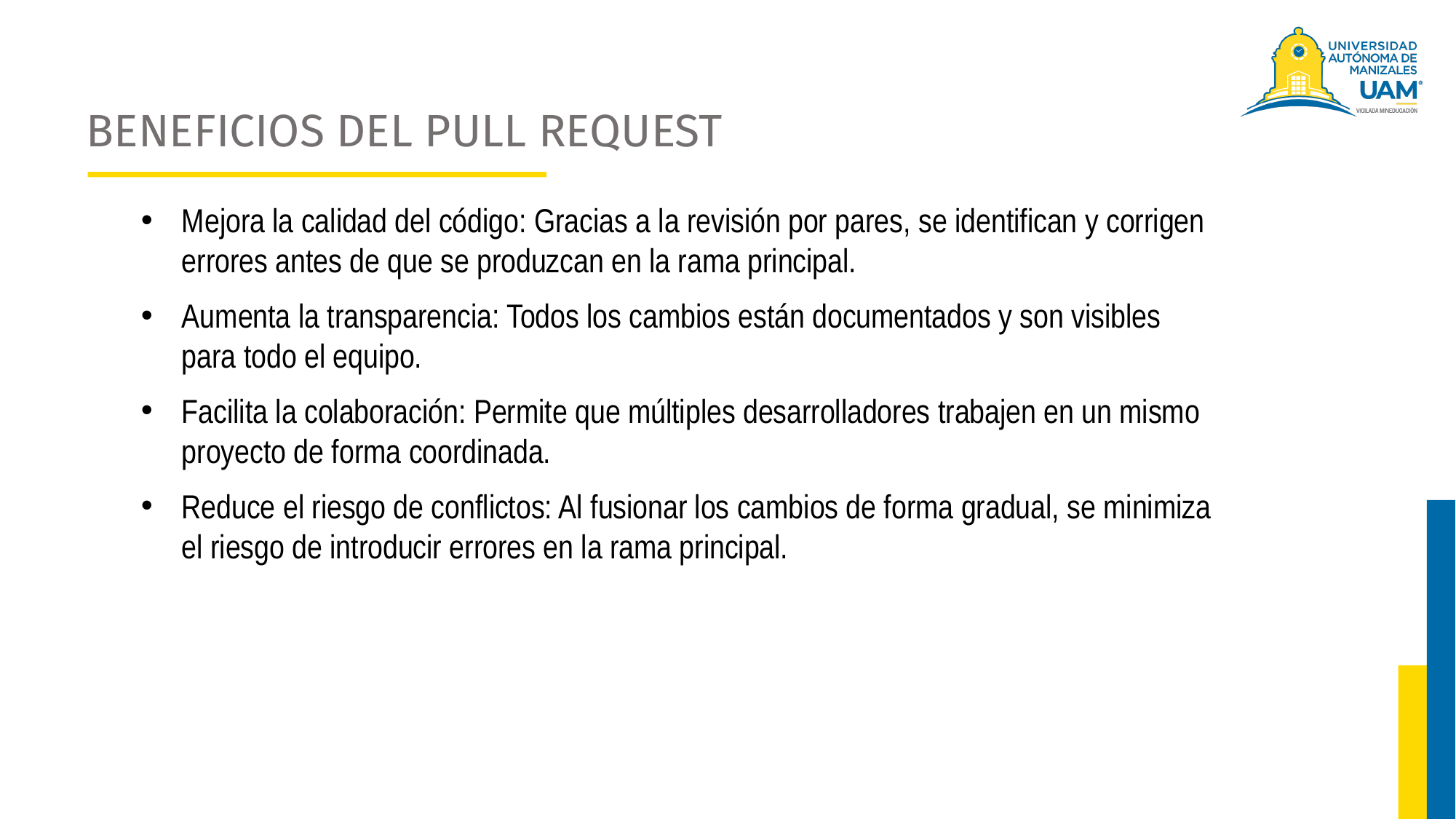

# BENEFICIOS DEL PULL REQUEST

Mejora la calidad del código: Gracias a la revisión por pares, se identifican y corrigen errores antes de que se produzcan en la rama principal.
Aumenta la transparencia: Todos los cambios están documentados y son visibles para todo el equipo.
Facilita la colaboración: Permite que múltiples desarrolladores trabajen en un mismo proyecto de forma coordinada.
Reduce el riesgo de conflictos: Al fusionar los cambios de forma gradual, se minimiza el riesgo de introducir errores en la rama principal.